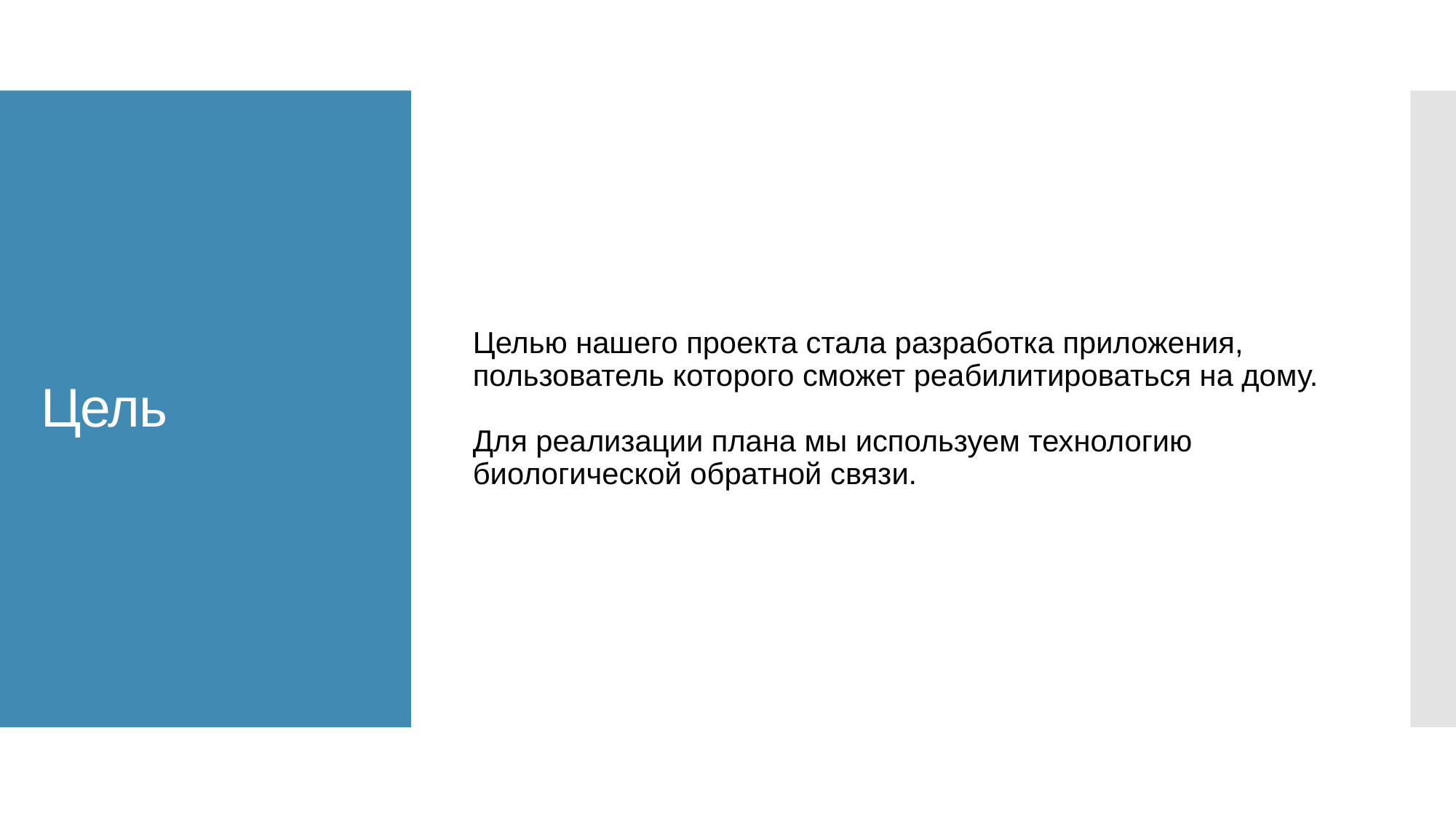

Целью нашего проекта стала разработка приложения, пользователь которого сможет реабилитироваться на дому.
Для реализации плана мы используем технологию биологической обратной связи.
# Цель